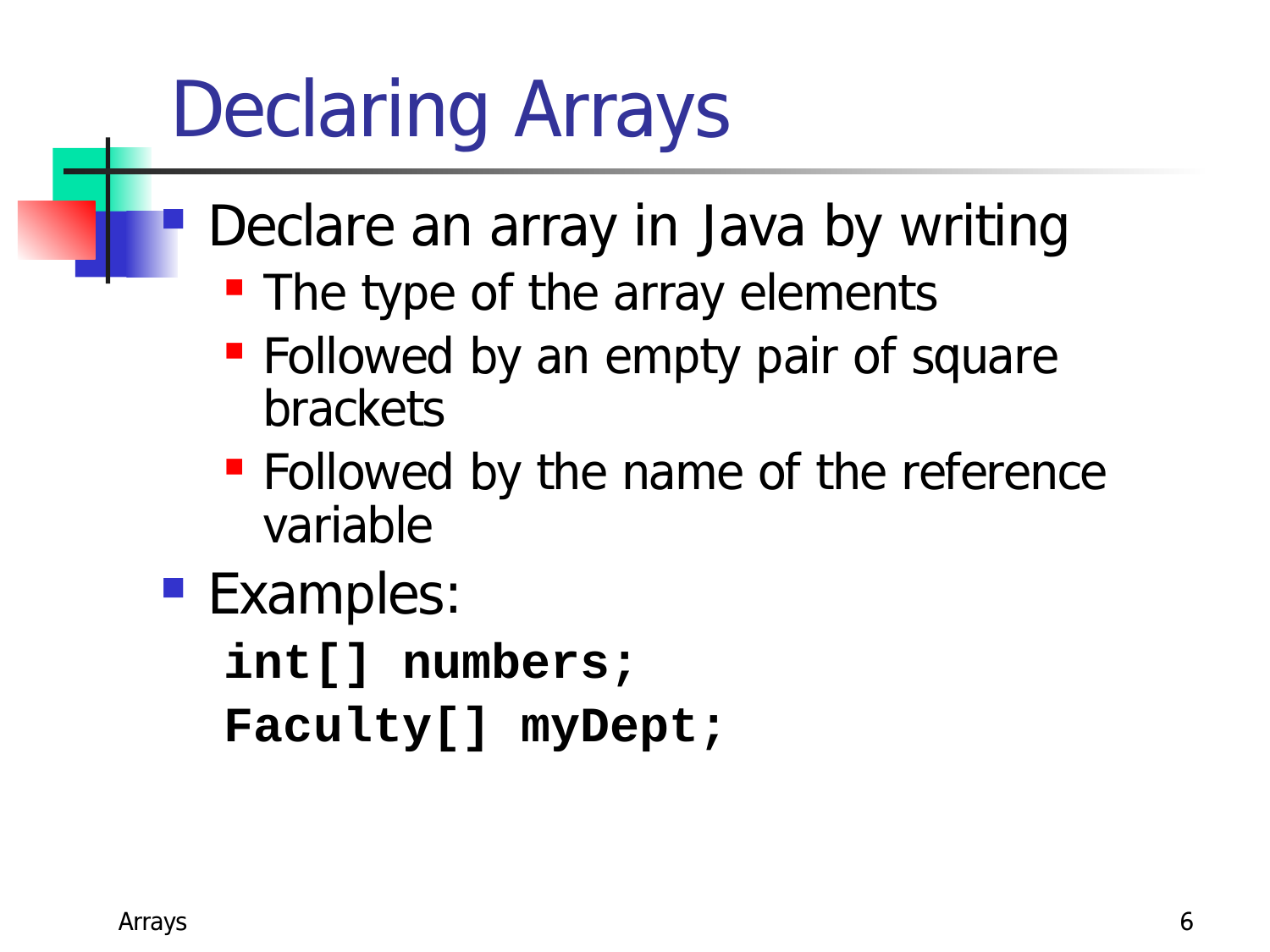

# Declaring Arrays
Declare an array in Java by writing
The type of the array elements
Followed by an empty pair of square brackets
Followed by the name of the reference variable
Examples:
int[] numbers;
Faculty[] myDept;
Arrays
6